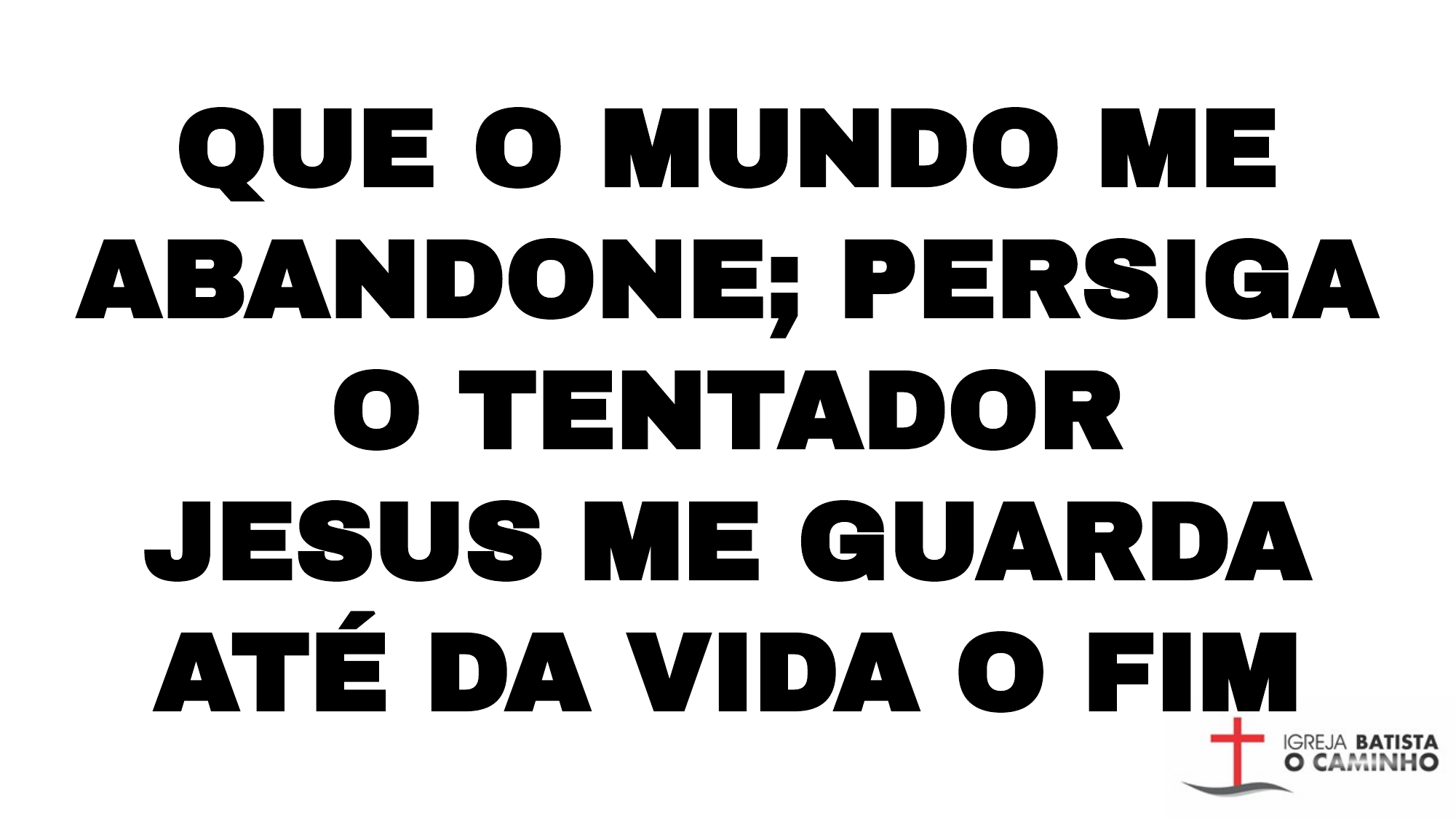

# QUE O MUNDO ME ABANDONE; PERSIGA O TENTADOR JESUS ME GUARDA ATÉ DA VIDA O FIM